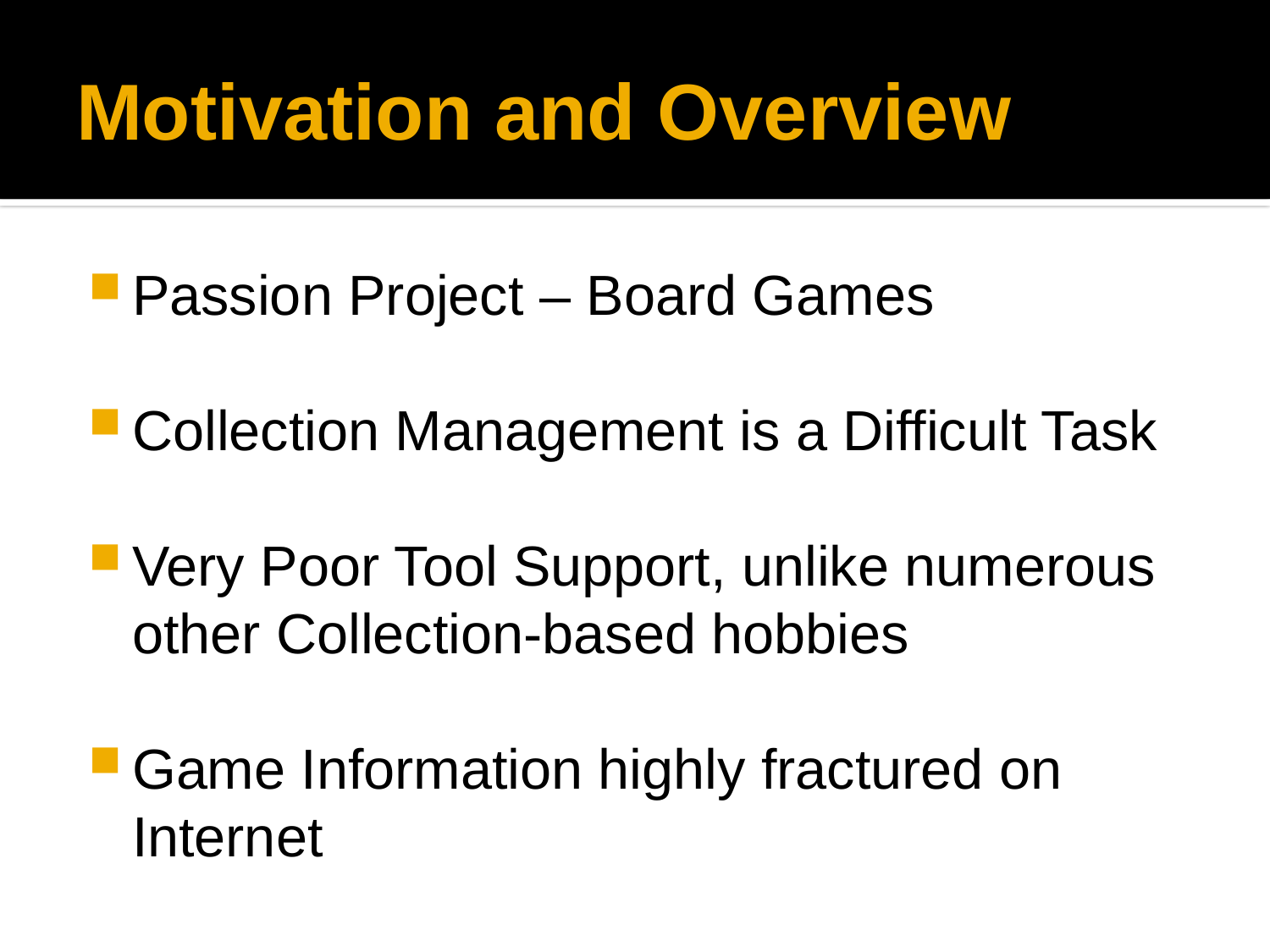

# Motivation and Overview
Passion Project – Board Games

Collection Management is a Difficult Task

Very Poor Tool Support, unlike numerous other Collection-based hobbies

Game Information highly fractured on Internet